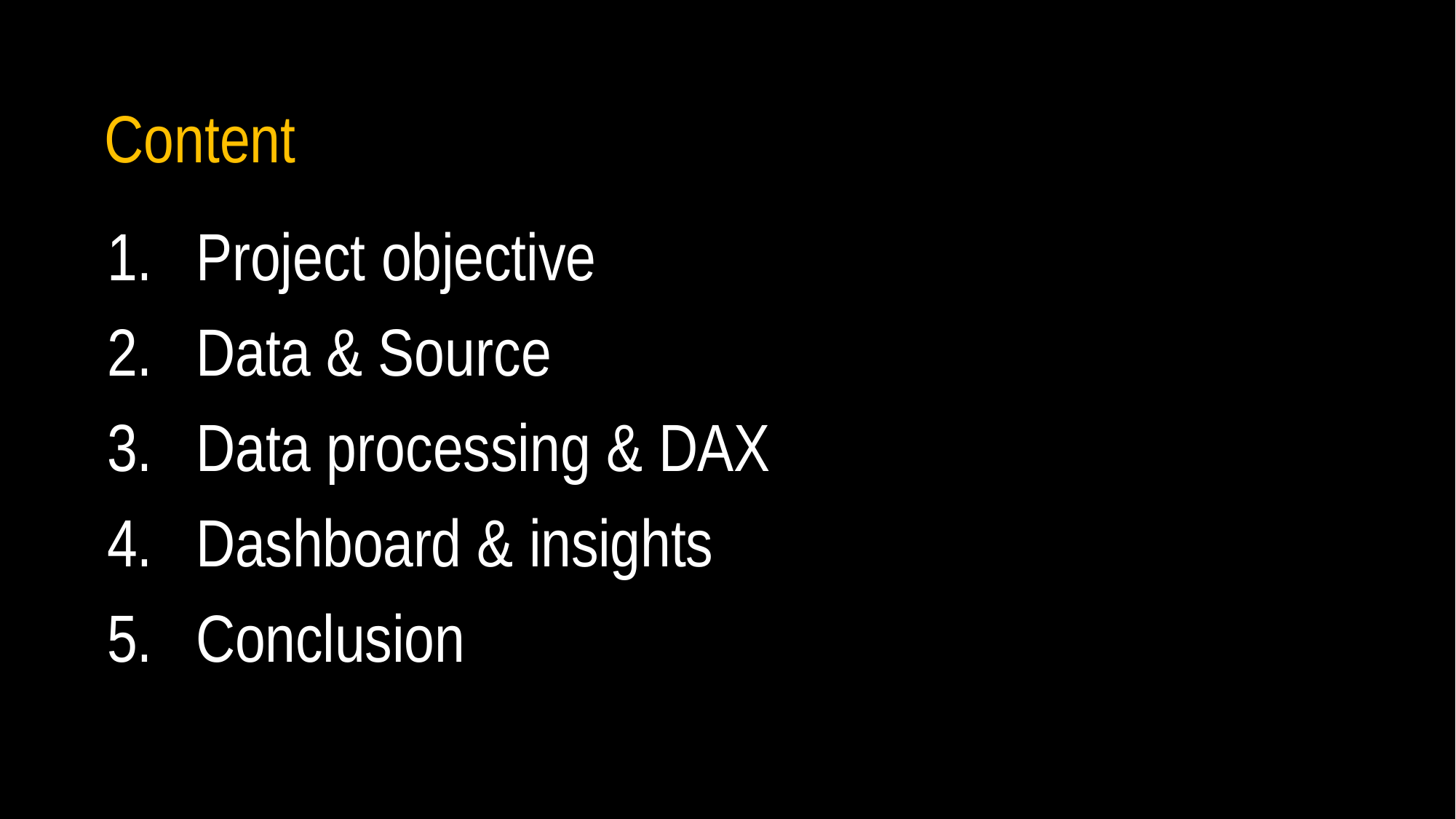

Content
Project objective
Data & Source
Data processing & DAX
Dashboard & insights
Conclusion